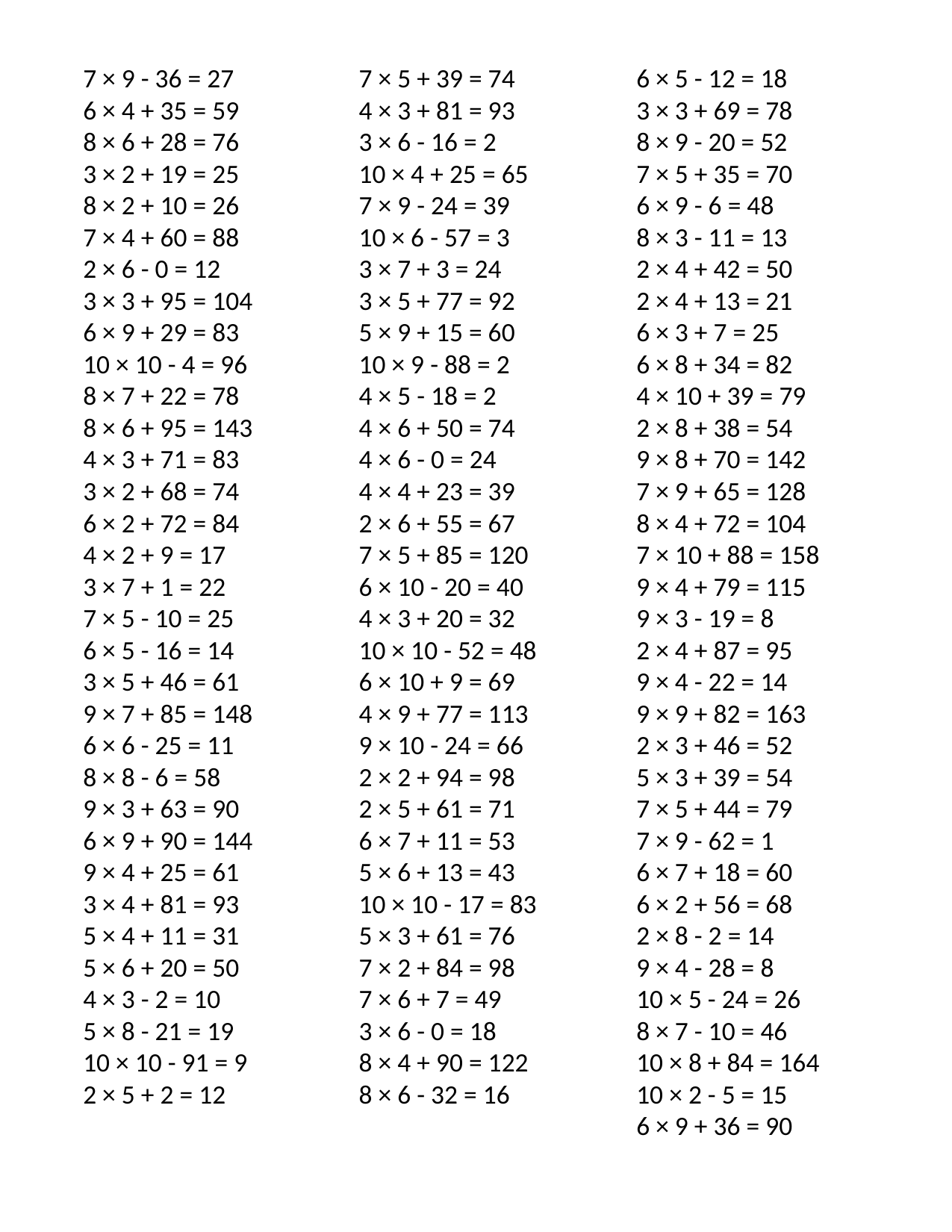

7 × 9 - 36 = 27
6 × 4 + 35 = 59
8 × 6 + 28 = 76
3 × 2 + 19 = 25
8 × 2 + 10 = 26
7 × 4 + 60 = 88
2 × 6 - 0 = 12
3 × 3 + 95 = 104
6 × 9 + 29 = 83
10 × 10 - 4 = 96
8 × 7 + 22 = 78
8 × 6 + 95 = 143
4 × 3 + 71 = 83
3 × 2 + 68 = 74
6 × 2 + 72 = 84
4 × 2 + 9 = 17
3 × 7 + 1 = 22
7 × 5 - 10 = 25
6 × 5 - 16 = 14
3 × 5 + 46 = 61
9 × 7 + 85 = 148
6 × 6 - 25 = 11
8 × 8 - 6 = 58
9 × 3 + 63 = 90
6 × 9 + 90 = 144
9 × 4 + 25 = 61
3 × 4 + 81 = 93
5 × 4 + 11 = 31
5 × 6 + 20 = 50
4 × 3 - 2 = 10
5 × 8 - 21 = 19
10 × 10 - 91 = 9
2 × 5 + 2 = 12

7 × 5 + 39 = 74
4 × 3 + 81 = 93
3 × 6 - 16 = 2
10 × 4 + 25 = 65
7 × 9 - 24 = 39
10 × 6 - 57 = 3
3 × 7 + 3 = 24
3 × 5 + 77 = 92
5 × 9 + 15 = 60
10 × 9 - 88 = 2
4 × 5 - 18 = 2
4 × 6 + 50 = 74
4 × 6 - 0 = 24
4 × 4 + 23 = 39
2 × 6 + 55 = 67
7 × 5 + 85 = 120
6 × 10 - 20 = 40
4 × 3 + 20 = 32
10 × 10 - 52 = 48
6 × 10 + 9 = 69
4 × 9 + 77 = 113
9 × 10 - 24 = 66
2 × 2 + 94 = 98
2 × 5 + 61 = 71
6 × 7 + 11 = 53
5 × 6 + 13 = 43
10 × 10 - 17 = 83
5 × 3 + 61 = 76
7 × 2 + 84 = 98
7 × 6 + 7 = 49
3 × 6 - 0 = 18
8 × 4 + 90 = 122
8 × 6 - 32 = 16

6 × 5 - 12 = 18
3 × 3 + 69 = 78
8 × 9 - 20 = 52
7 × 5 + 35 = 70
6 × 9 - 6 = 48
8 × 3 - 11 = 13
2 × 4 + 42 = 50
2 × 4 + 13 = 21
6 × 3 + 7 = 25
6 × 8 + 34 = 82
4 × 10 + 39 = 79
2 × 8 + 38 = 54
9 × 8 + 70 = 142
7 × 9 + 65 = 128
8 × 4 + 72 = 104
7 × 10 + 88 = 158
9 × 4 + 79 = 115
9 × 3 - 19 = 8
2 × 4 + 87 = 95
9 × 4 - 22 = 14
9 × 9 + 82 = 163
2 × 3 + 46 = 52
5 × 3 + 39 = 54
7 × 5 + 44 = 79
7 × 9 - 62 = 1
6 × 7 + 18 = 60
6 × 2 + 56 = 68
2 × 8 - 2 = 14
9 × 4 - 28 = 8
10 × 5 - 24 = 26
8 × 7 - 10 = 46
10 × 8 + 84 = 164
10 × 2 - 5 = 15
6 × 9 + 36 = 90